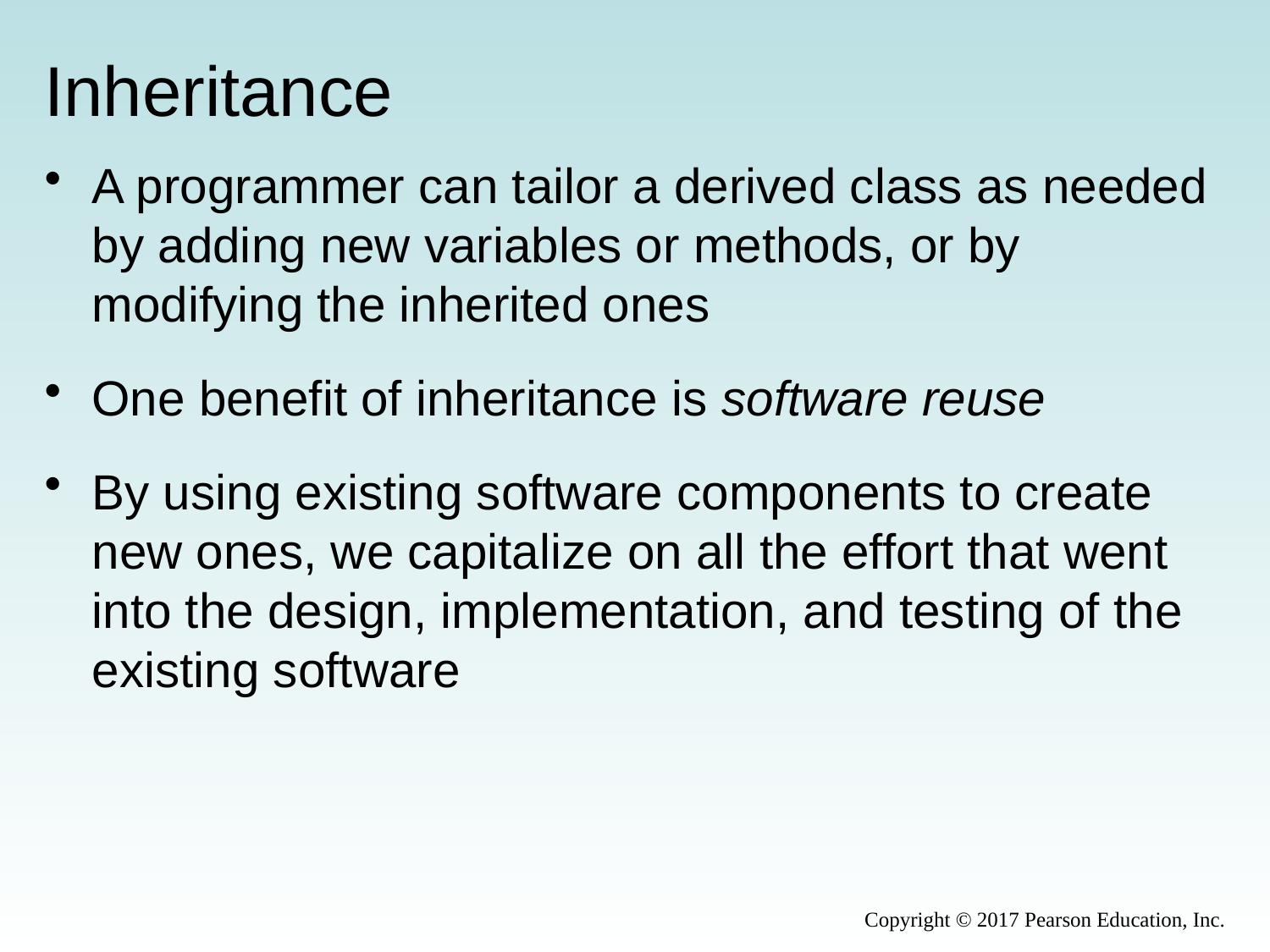

# Inheritance
A programmer can tailor a derived class as needed by adding new variables or methods, or by modifying the inherited ones
One benefit of inheritance is software reuse
By using existing software components to create new ones, we capitalize on all the effort that went into the design, implementation, and testing of the existing software
Copyright © 2017 Pearson Education, Inc.